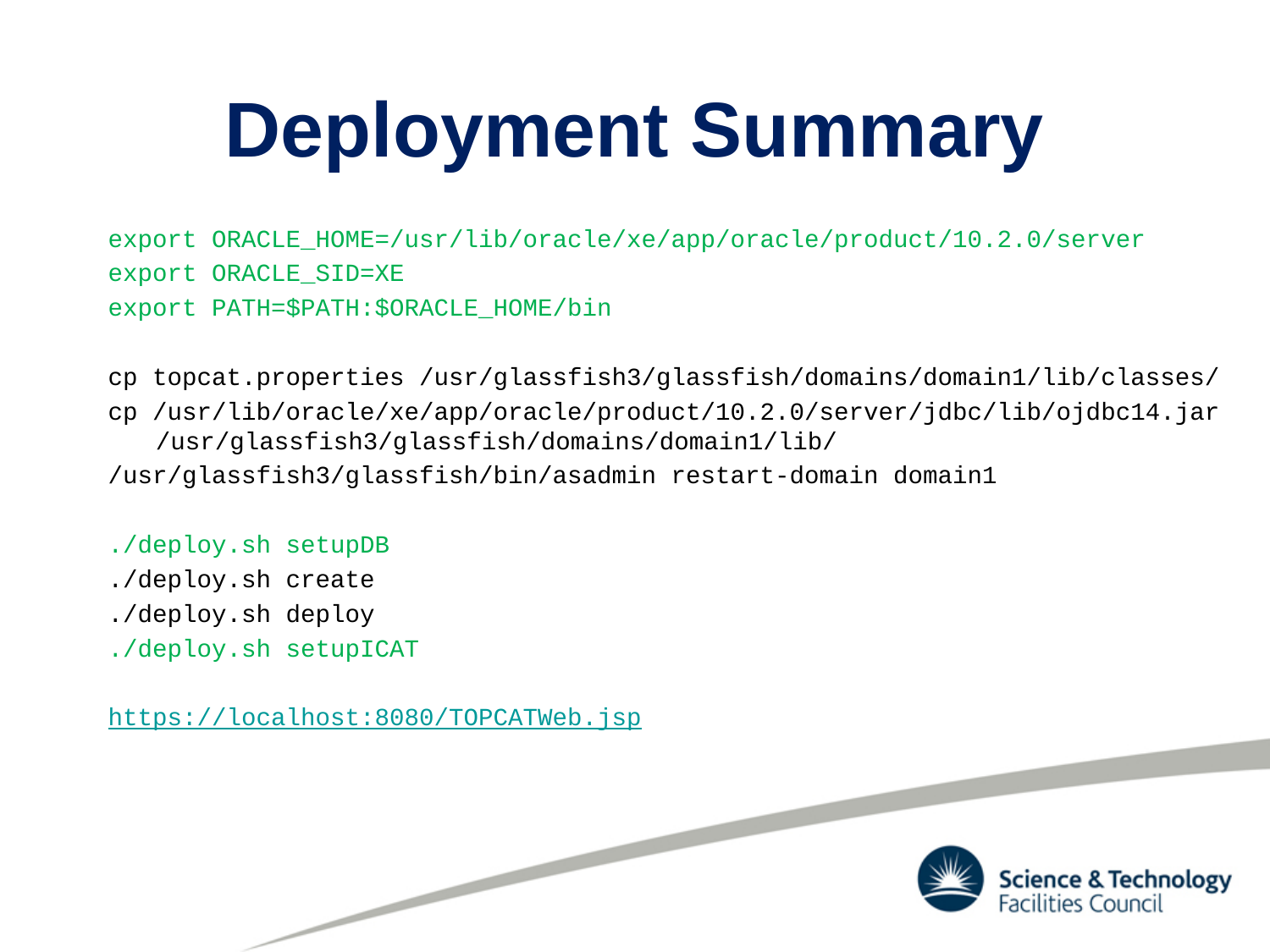

# Deployment Summary
export ORACLE_HOME=/usr/lib/oracle/xe/app/oracle/product/10.2.0/server
export ORACLE_SID=XE
export PATH=$PATH:$ORACLE_HOME/bin

cp topcat.properties /usr/glassfish3/glassfish/domains/domain1/lib/classes/
cp /usr/lib/oracle/xe/app/oracle/product/10.2.0/server/jdbc/lib/ojdbc14.jar /usr/glassfish3/glassfish/domains/domain1/lib/
/usr/glassfish3/glassfish/bin/asadmin restart-domain domain1

./deploy.sh setupDB
./deploy.sh create
./deploy.sh deploy
./deploy.sh setupICAT

https://localhost:8080/TOPCATWeb.jsp